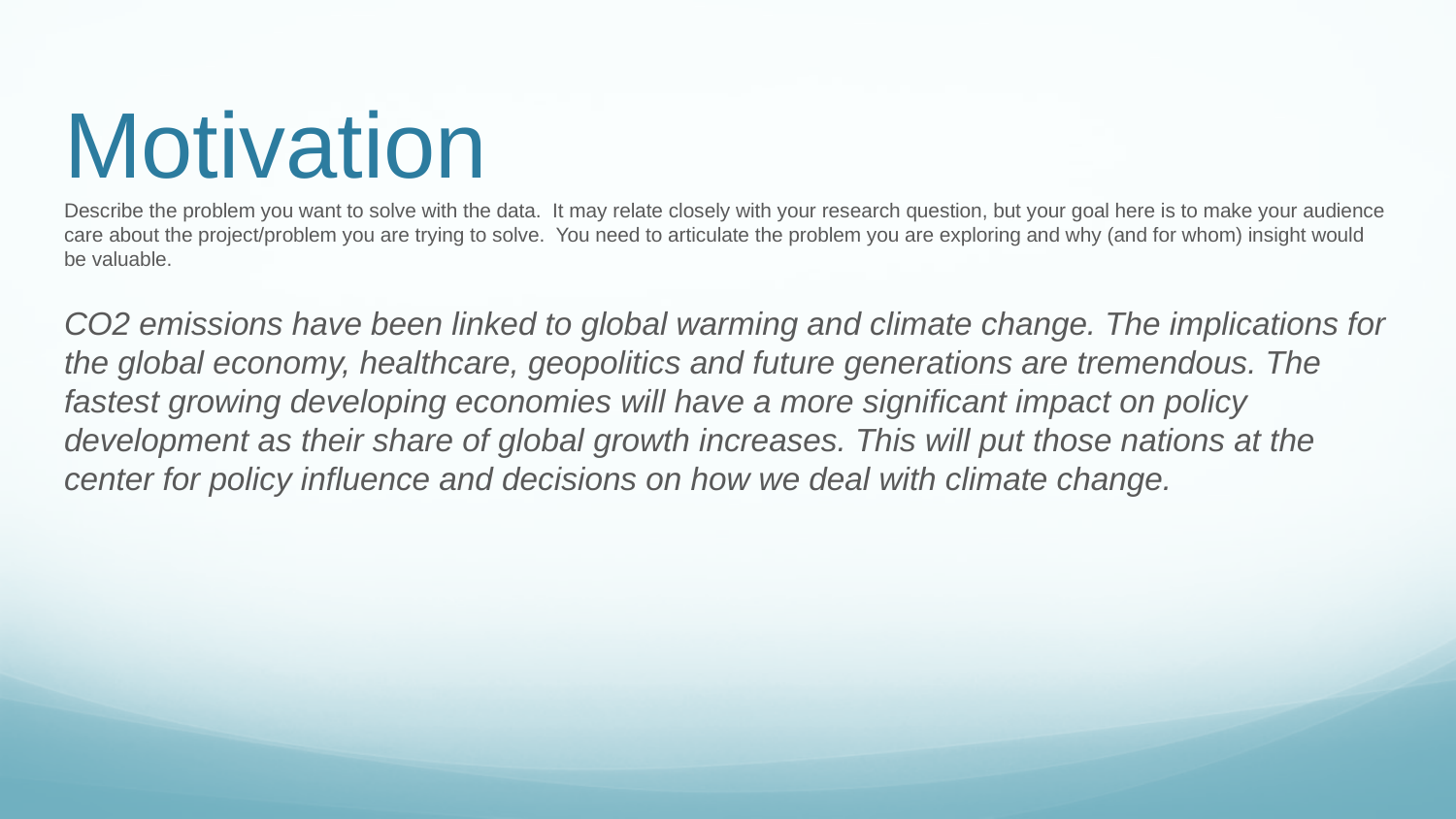

# Motivation
Describe the problem you want to solve with the data.  It may relate closely with your research question, but your goal here is to make your audience care about the project/problem you are trying to solve.  You need to articulate the problem you are exploring and why (and for whom) insight would be valuable.
CO2 emissions have been linked to global warming and climate change. The implications for the global economy, healthcare, geopolitics and future generations are tremendous. The fastest growing developing economies will have a more significant impact on policy development as their share of global growth increases. This will put those nations at the center for policy influence and decisions on how we deal with climate change.